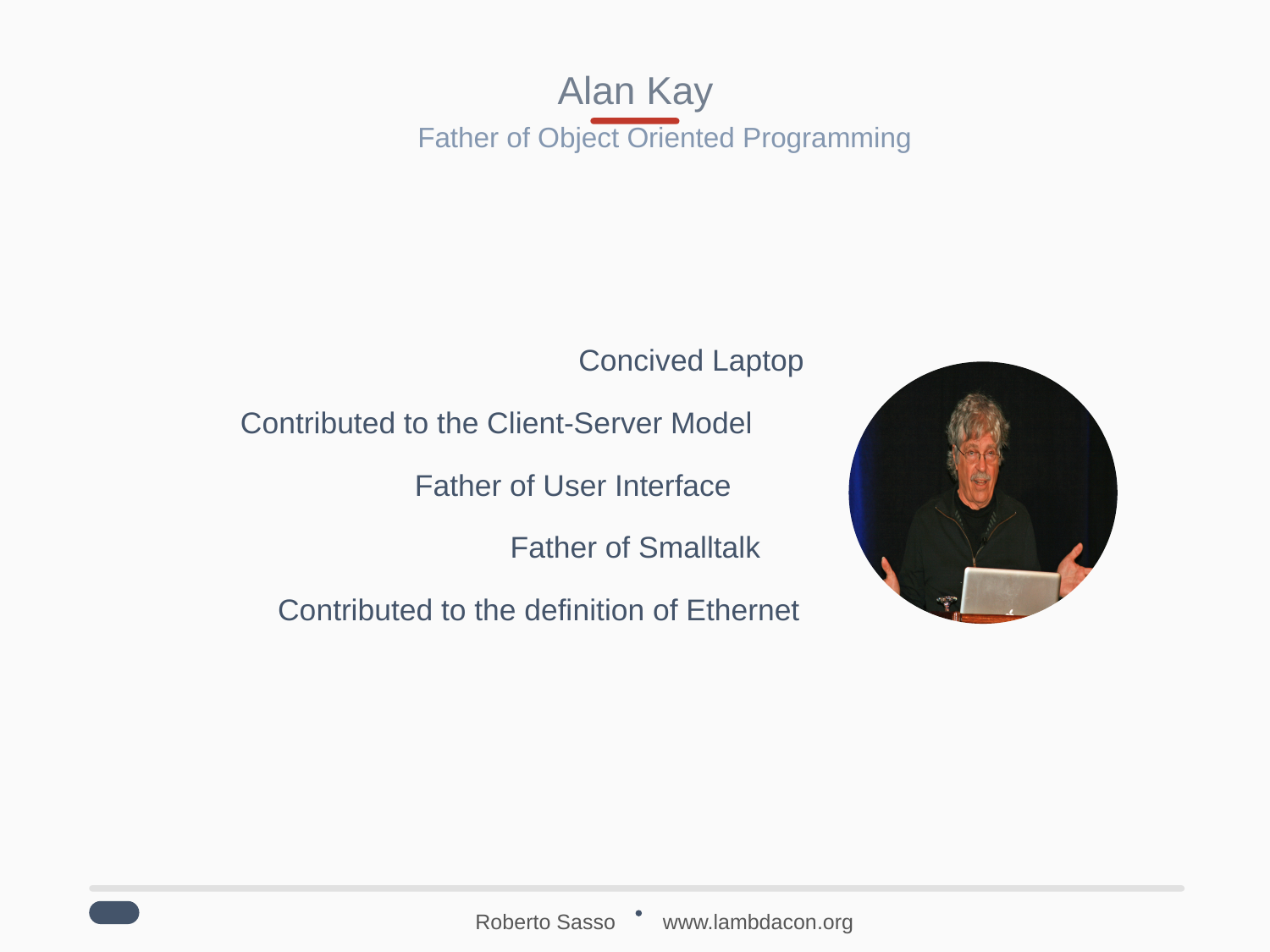

# Alan Kay
Father of Object Oriented Programming
Concived Laptop

Contributed to the Client-Server Model
Father of User Interface
Father of Smalltalk
Contributed to the definition of Ethernet
3